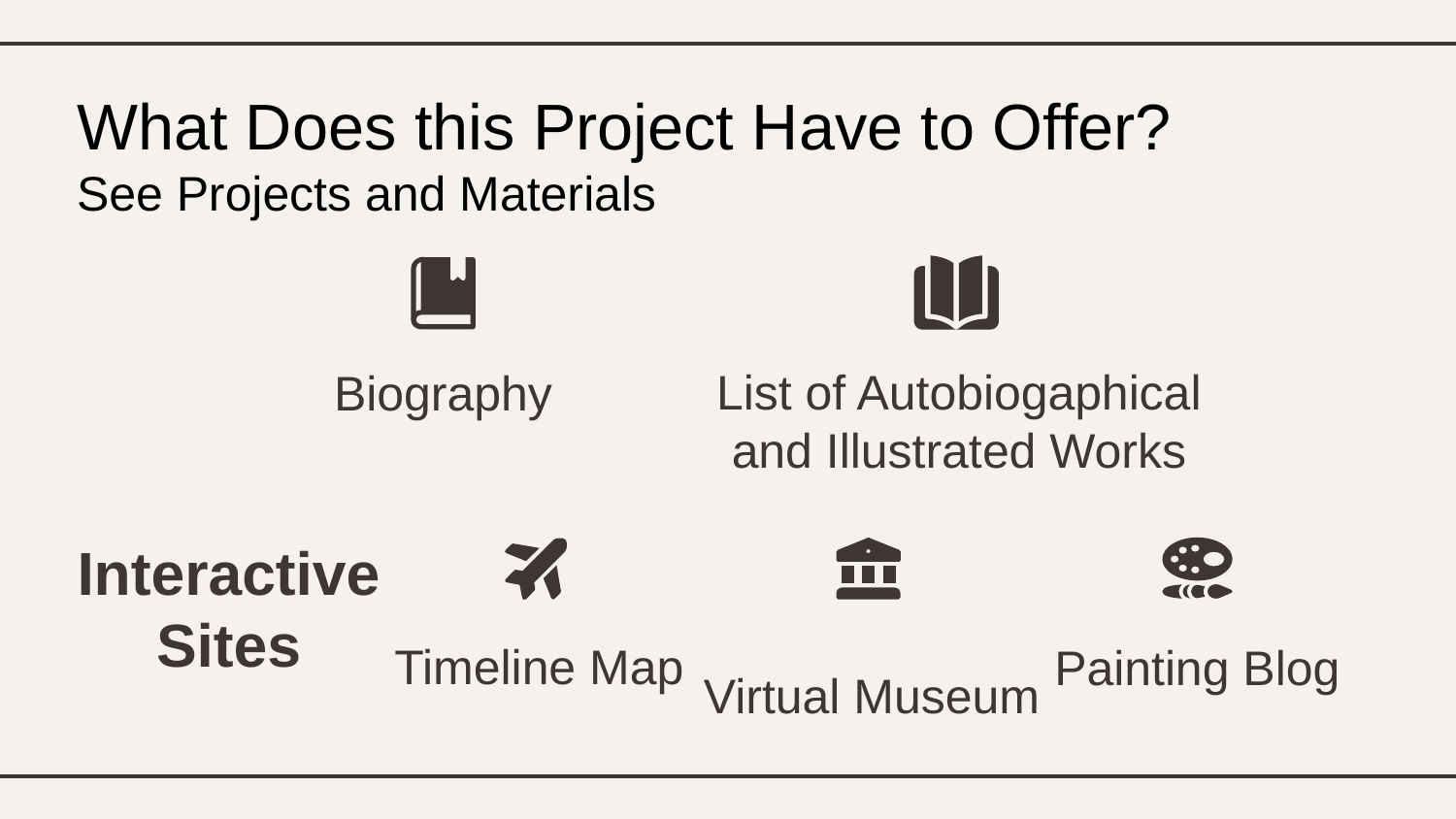

# What Does this Project Have to Offer? See Projects and Materials

Biography
List of Autobiogaphical and Illustrated Works

Interactive Sites
Timeline Map
Painting Blog
Virtual Museum